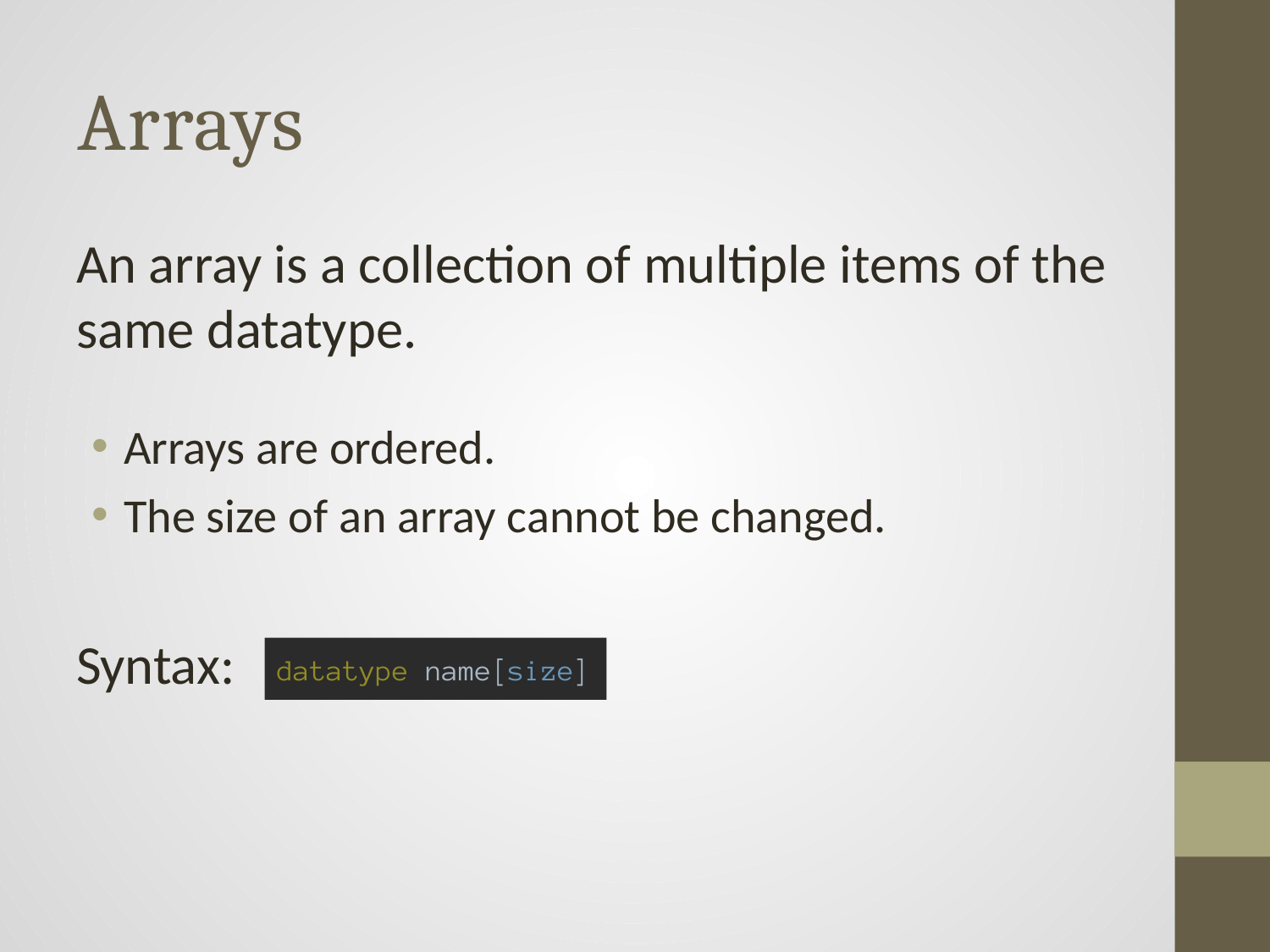

# Arrays
An array is a collection of multiple items of the same datatype.

Arrays are ordered.
The size of an array cannot be changed.

Syntax:
datatype name[size]